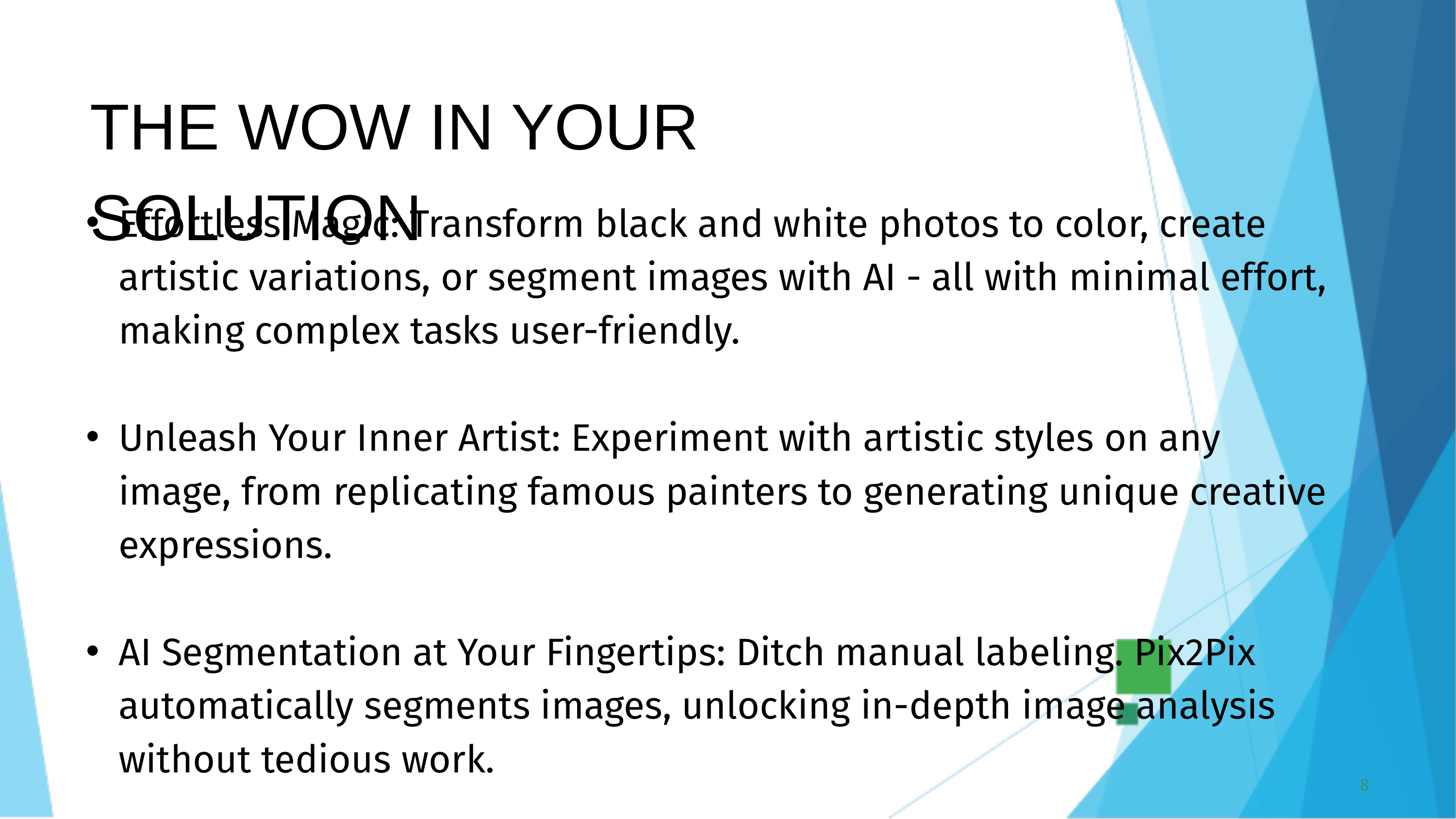

THE WOW IN YOUR SOLUTION
Effortless Magic: Transform black and white photos to color, create artistic variations, or segment images with AI - all with minimal effort, making complex tasks user-friendly.

Unleash Your Inner Artist: Experiment with artistic styles on any image, from replicating famous painters to generating unique creative expressions.

AI Segmentation at Your Fingertips: Ditch manual labeling. Pix2Pix automatically segments images, unlocking in-depth image analysis without tedious work.

8